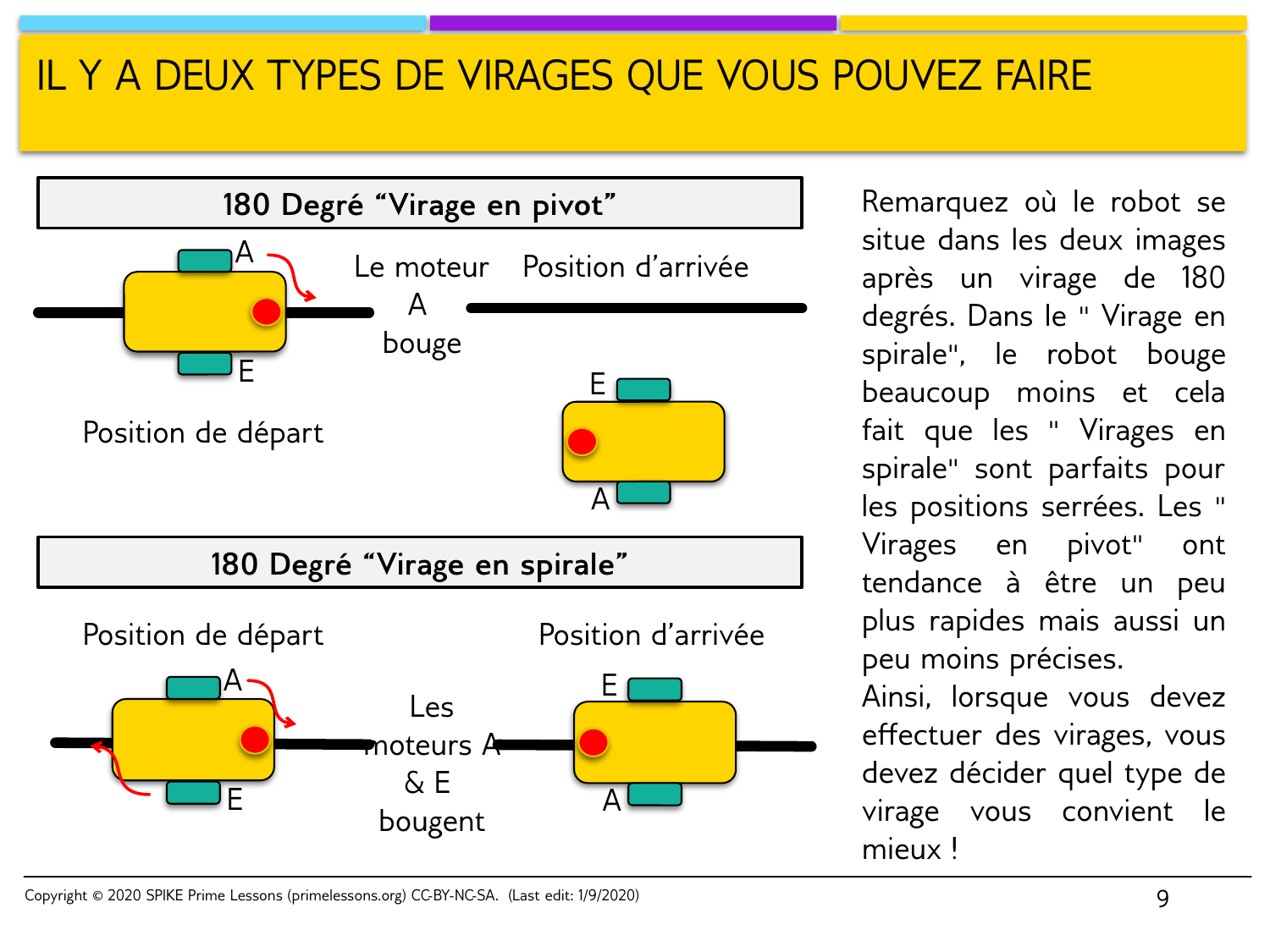

# Il y a deux types de virages que vous pouvez faire
Remarquez où le robot se situe dans les deux images après un virage de 180 degrés. Dans le " Virage en spirale", le robot bouge beaucoup moins et cela fait que les " Virages en spirale" sont parfaits pour les positions serrées. Les " Virages en pivot" ont tendance à être un peu plus rapides mais aussi un peu moins précises.
Ainsi, lorsque vous devez effectuer des virages, vous devez décider quel type de virage vous convient le mieux !
180 Degré “Virage en pivot”
A

E
Position d’arrivée
Le moteur A
bouge
A

E
Position de départ
180 Degré “Virage en spirale”
Position de départ
Position d’arrivée
A

E
A

E
Les moteurs A & E
bougent
9
Copyright © 2020 SPIKE Prime Lessons (primelessons.org) CC-BY-NC-SA.  (Last edit: 1/9/2020)